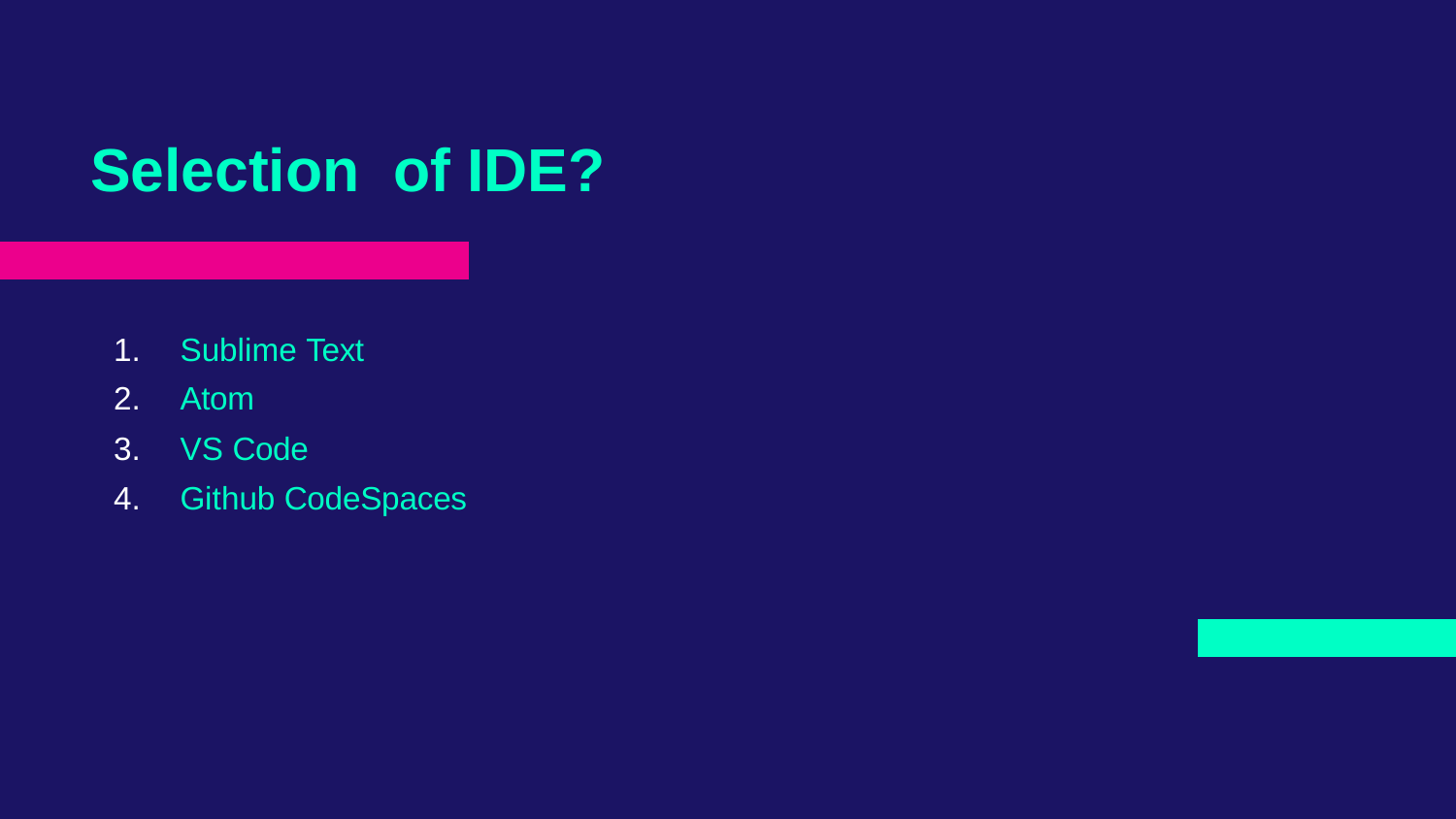

# Selection  of IDE?
Sublime Text
Atom
VS Code
Github CodeSpaces